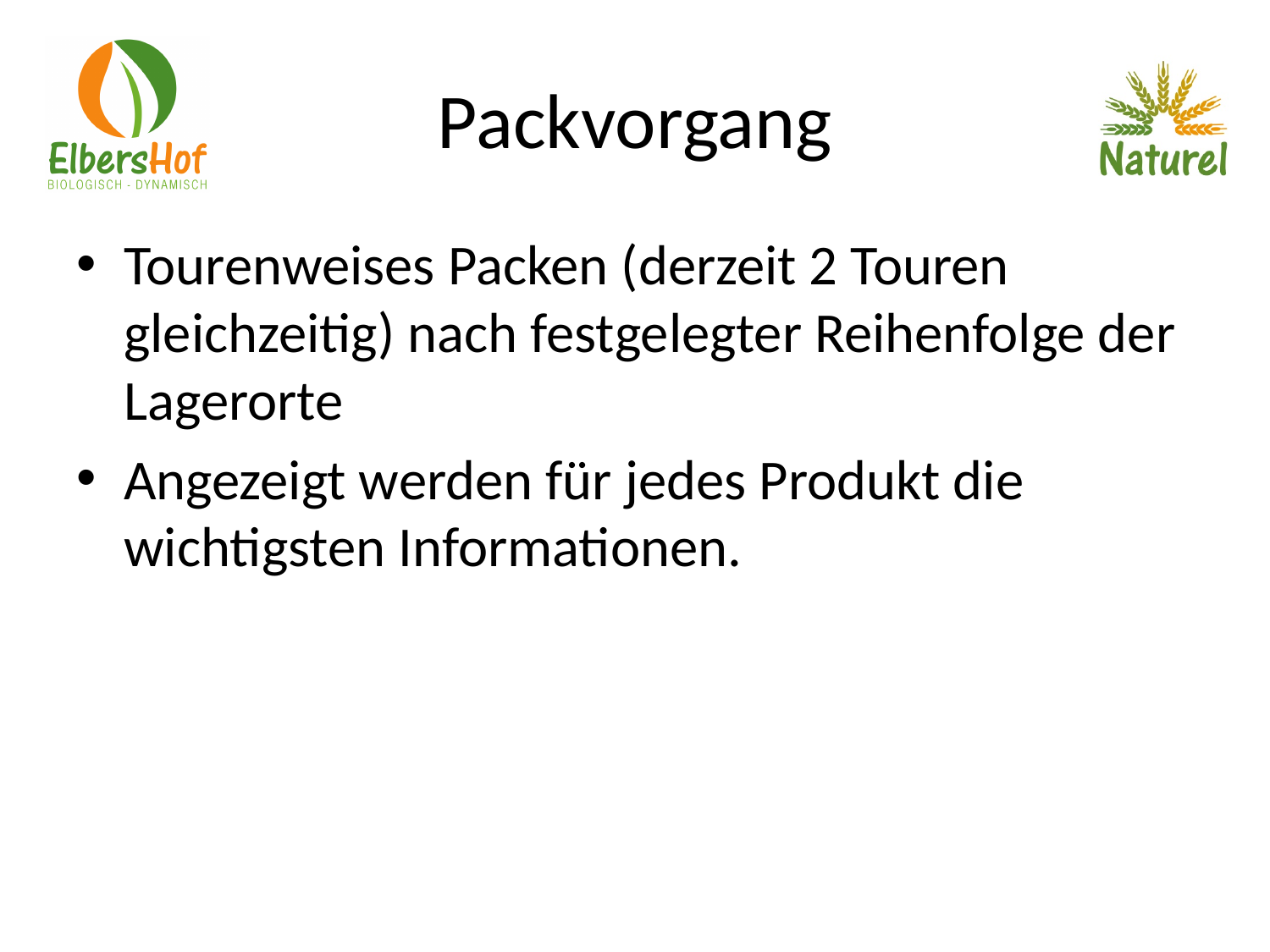

# Packvorgang
Tourenweises Packen (derzeit 2 Touren gleichzeitig) nach festgelegter Reihenfolge der Lagerorte
Angezeigt werden für jedes Produkt die wichtigsten Informationen.